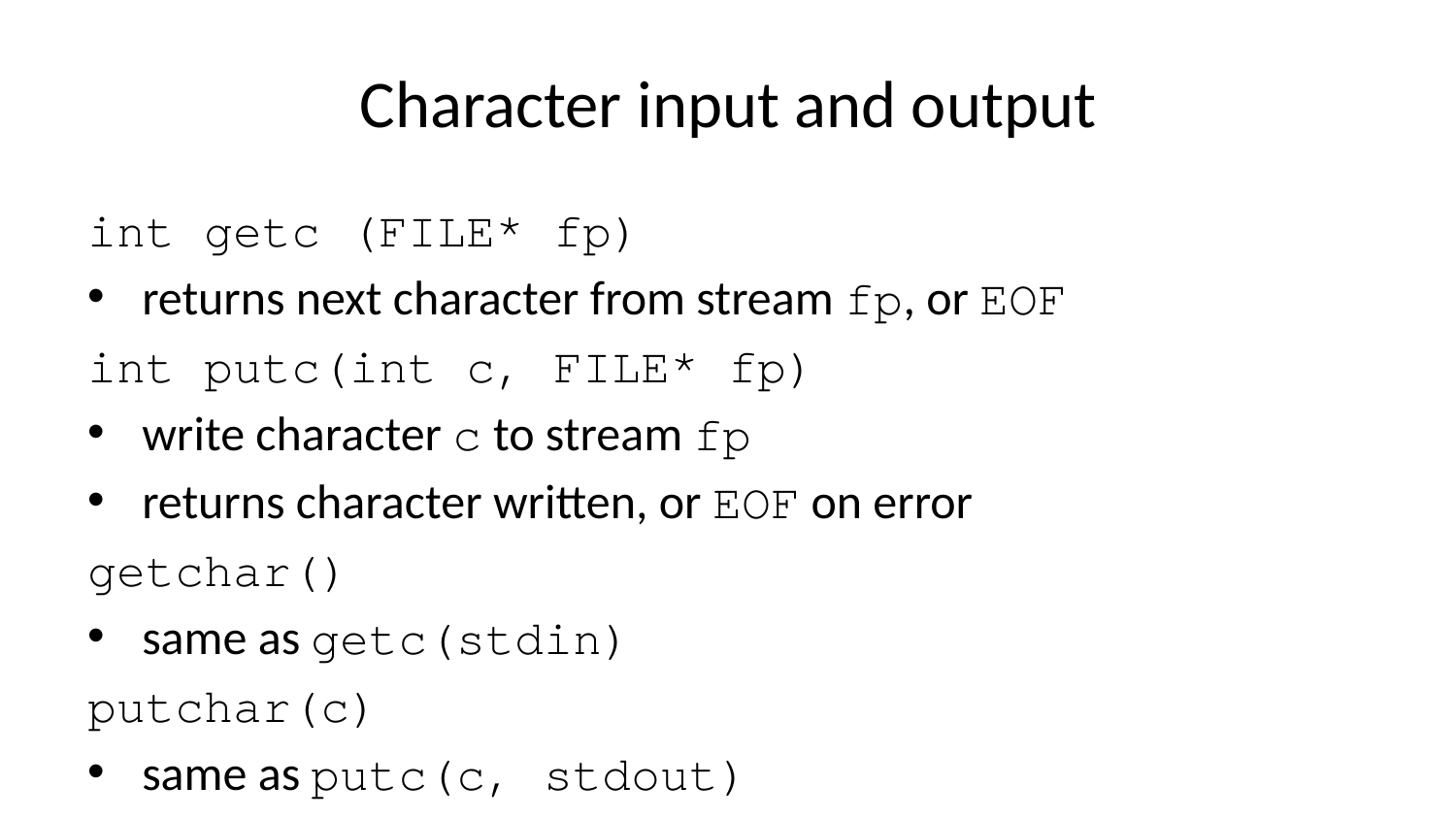

# Character input and output
int getc (FILE* fp)
returns next character from stream fp, or EOF
int putc(int c, FILE* fp)
write character c to stream fp
returns character written, or EOF on error
getchar()
same as getc(stdin)
putchar(c)
same as putc(c, stdout)